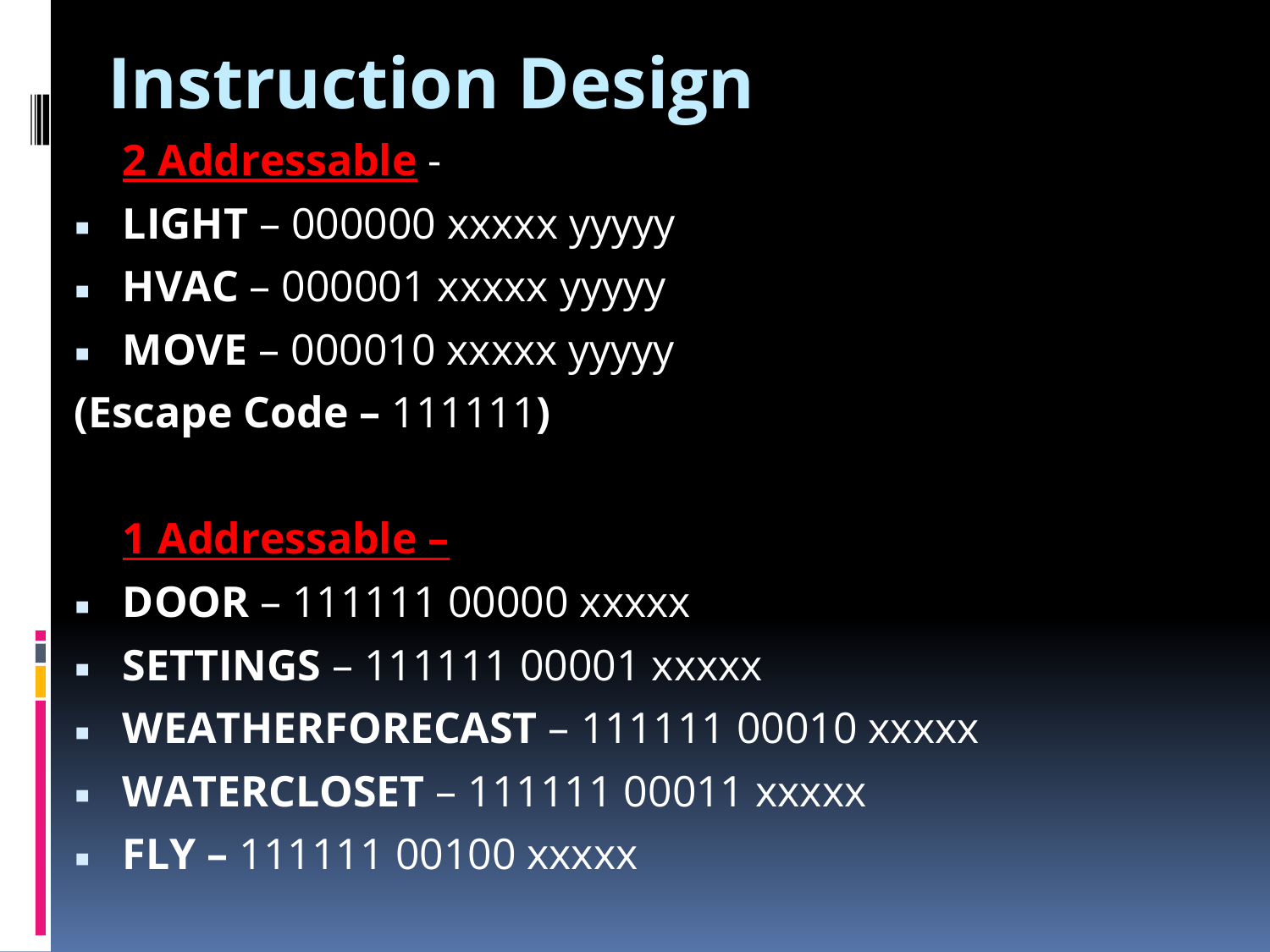

# Instruction Design
	2 Addressable -
LIGHT – 000000 xxxxx yyyyy
HVAC – 000001 xxxxx yyyyy
MOVE – 000010 xxxxx yyyyy
(Escape Code – 111111)

	1 Addressable –
DOOR – 111111 00000 xxxxx
SETTINGS – 111111 00001 xxxxx
WEATHERFORECAST – 111111 00010 xxxxx
WATERCLOSET – 111111 00011 xxxxx
FLY – 111111 00100 xxxxx